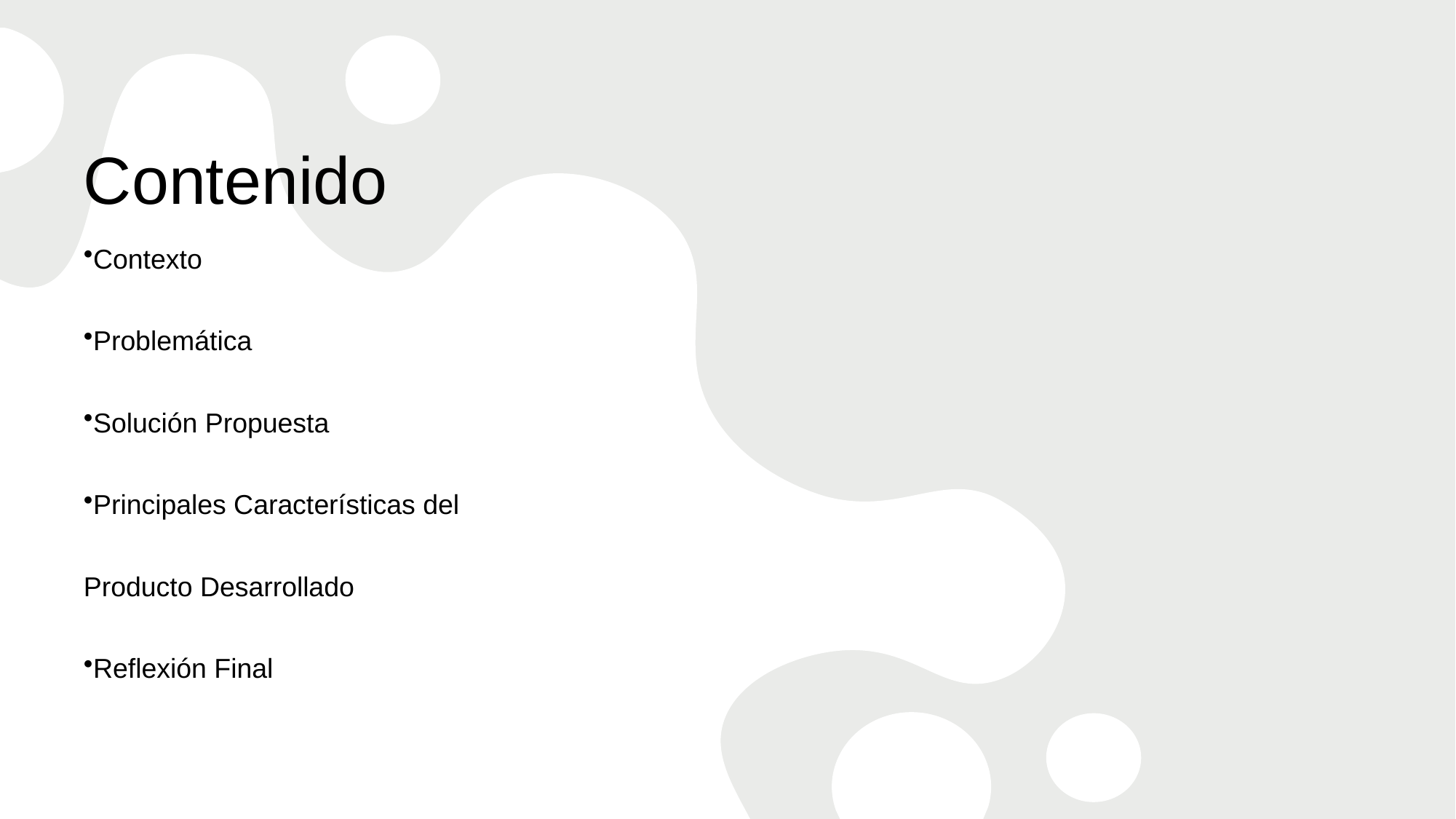

# Contenido

Contexto
Problemática
Solución Propuesta
Principales Características del Producto Desarrollado
Reflexión Final